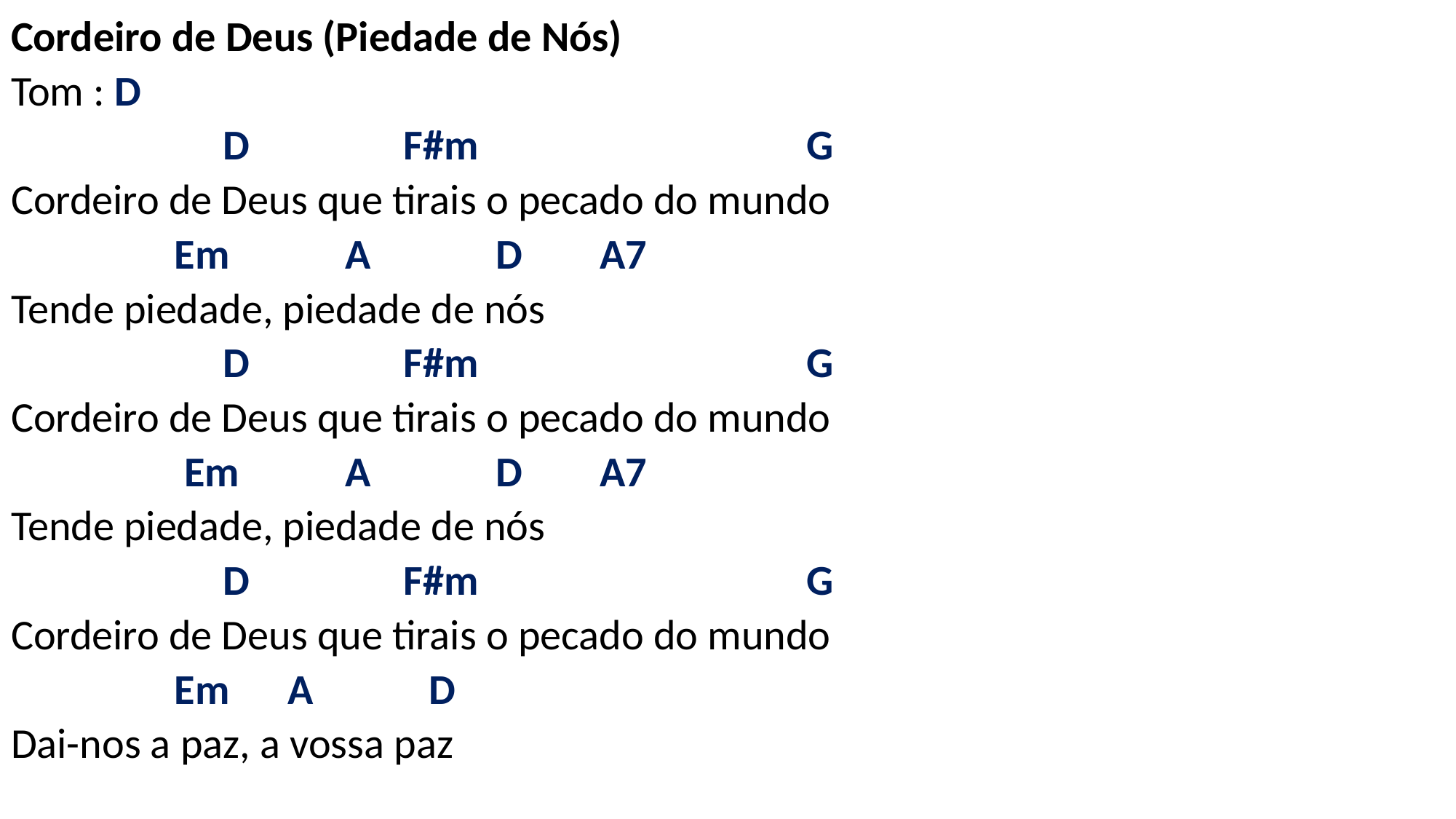

# Cordeiro de Deus (Piedade de Nós) Tom : D D                F#m                                  G Cordeiro de Deus que tirais o pecado do mundo Em            A             D        A7 Tende piedade, piedade de nós D                F#m                                  G Cordeiro de Deus que tirais o pecado do mundo Em           A             D        A7 Tende piedade, piedade de nós D                F#m                                  G Cordeiro de Deus que tirais o pecado do mundo Em      A            D Dai-nos a paz, a vossa paz